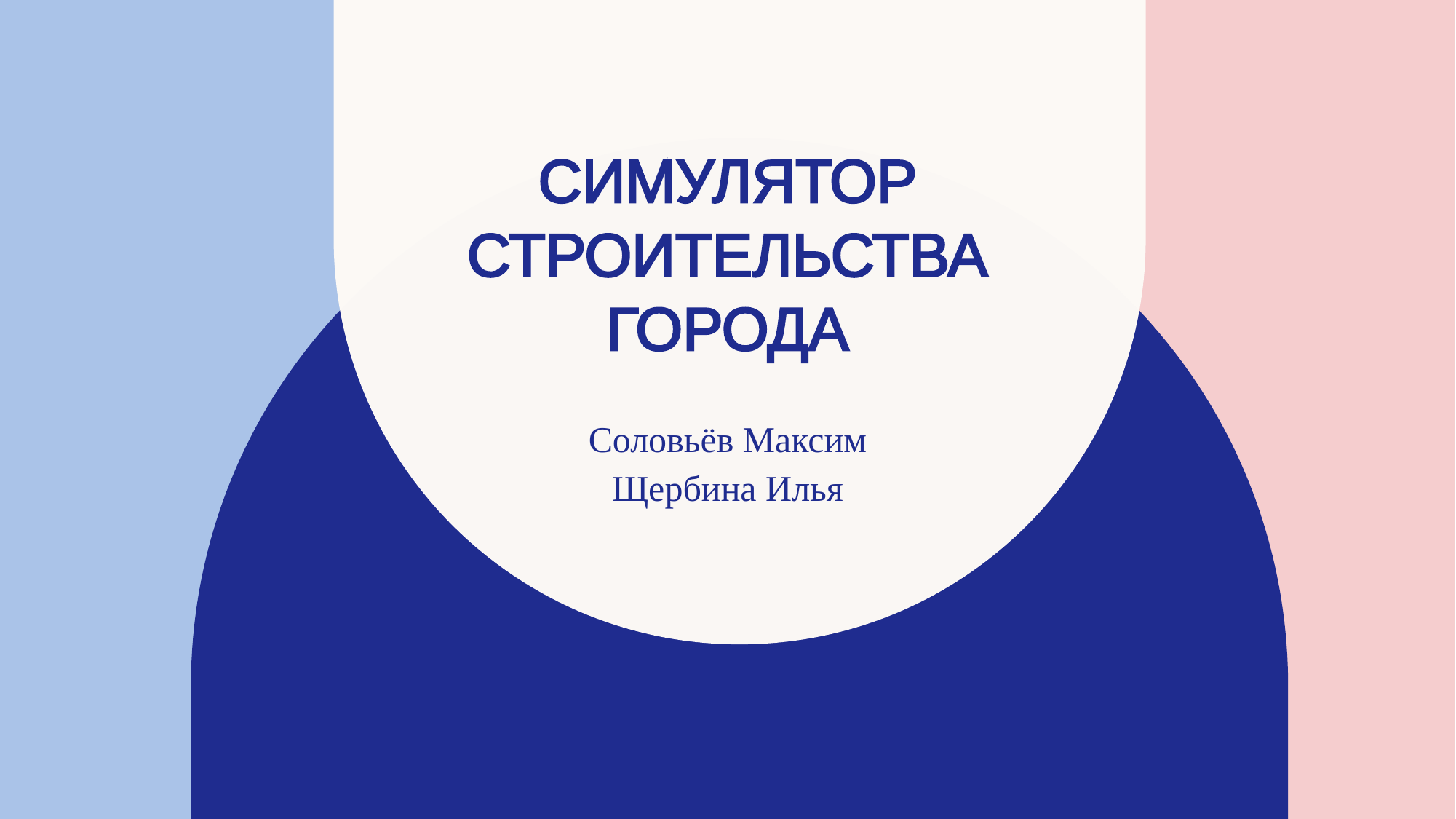

# СИМУЛЯТОР Строительства ГОРОДА
Соловьёв Максим
Щербина Илья